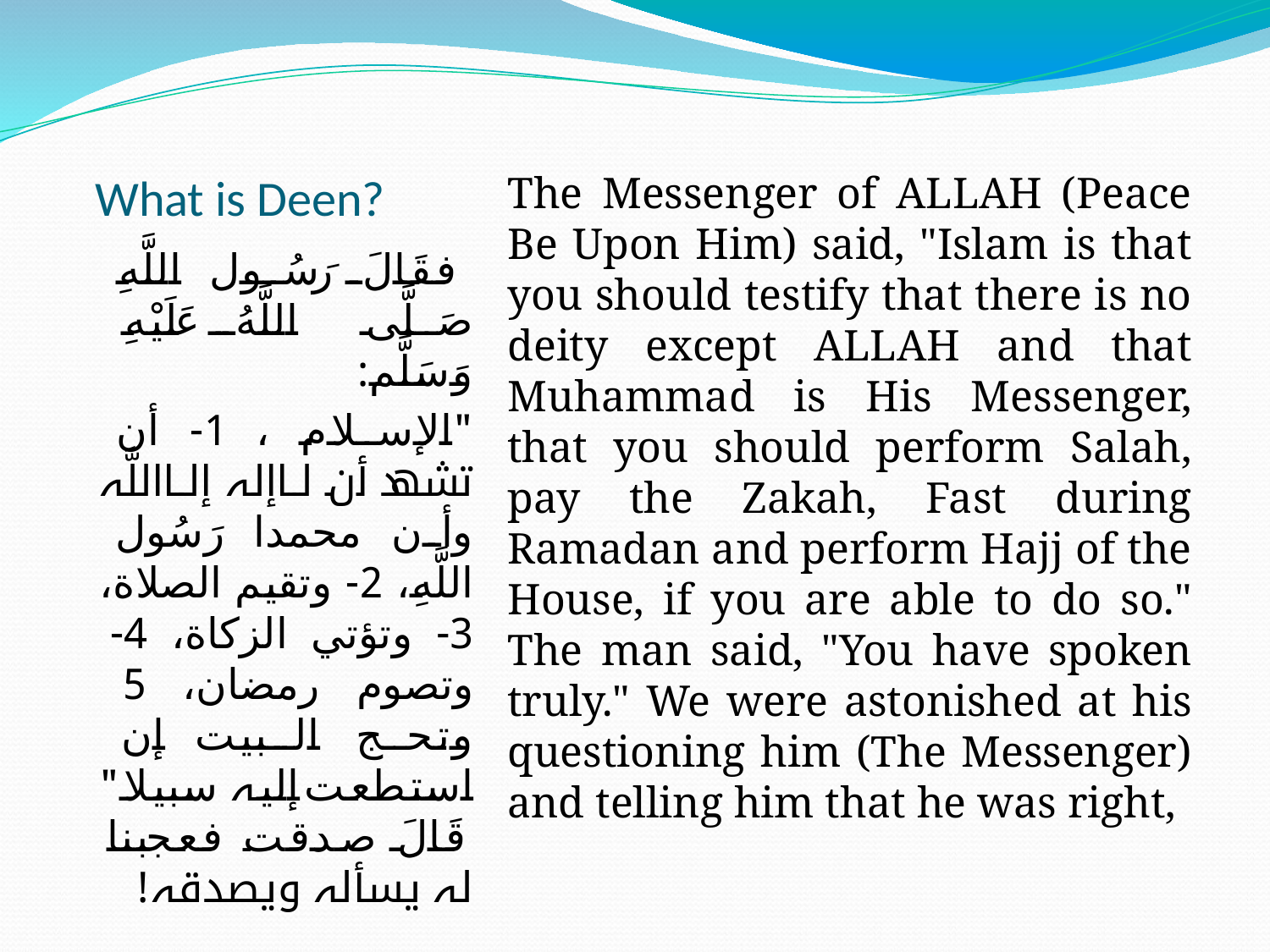

# What is Deen?
The Messenger of ALLAH (Peace Be Upon Him) said, "Islam is that you should testify that there is no deity except ALLAH and that Muhammad is His Messenger, that you should perform Salah, pay the Zakah, Fast during Ramadan and perform Hajj of the House, if you are able to do so." The man said, "You have spoken truly." We were astonished at his questioning him (The Messenger) and telling him that he was right,
فقَالَ رَسُول اللَّهِ صَلَّى اللَّهُ عَلَيْهِ وَسَلَّم:
"الإسلام ، 1- أن تشهد أن لا إلہ إلا اللَّہ وأن محمدا رَسُول اللَّهِ، 2- وتقيم الصلاة، 3- وتؤتي الزكاة، 4- وتصوم رمضان، 5 وتحج البيت إن استطعت إليہ سبيلا" قَالَ صدقت۔ فعجبنا لہ يسألہ ويصدقہ!